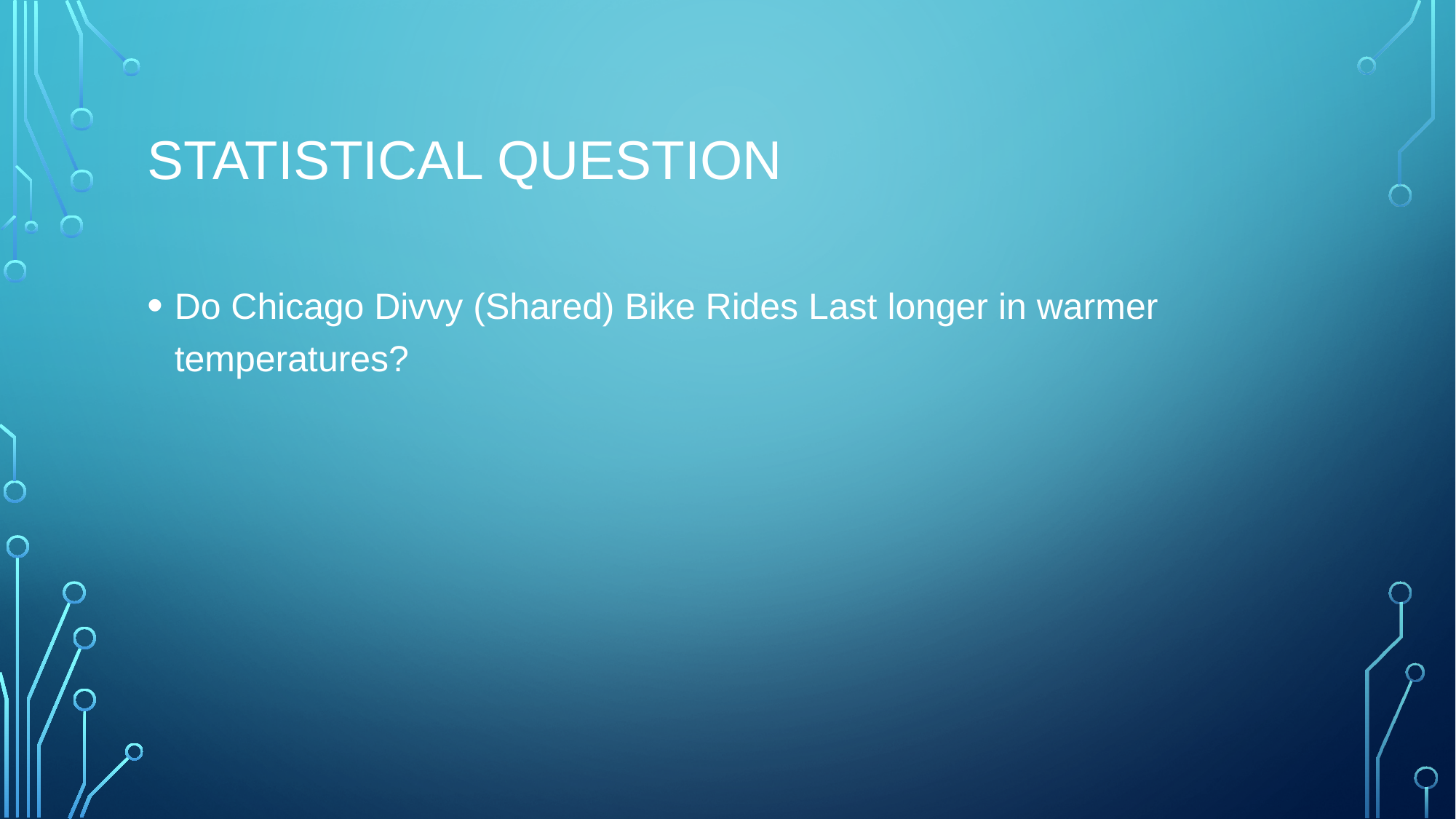

# Statistical question
Do Chicago Divvy (Shared) Bike Rides Last longer in warmer temperatures?